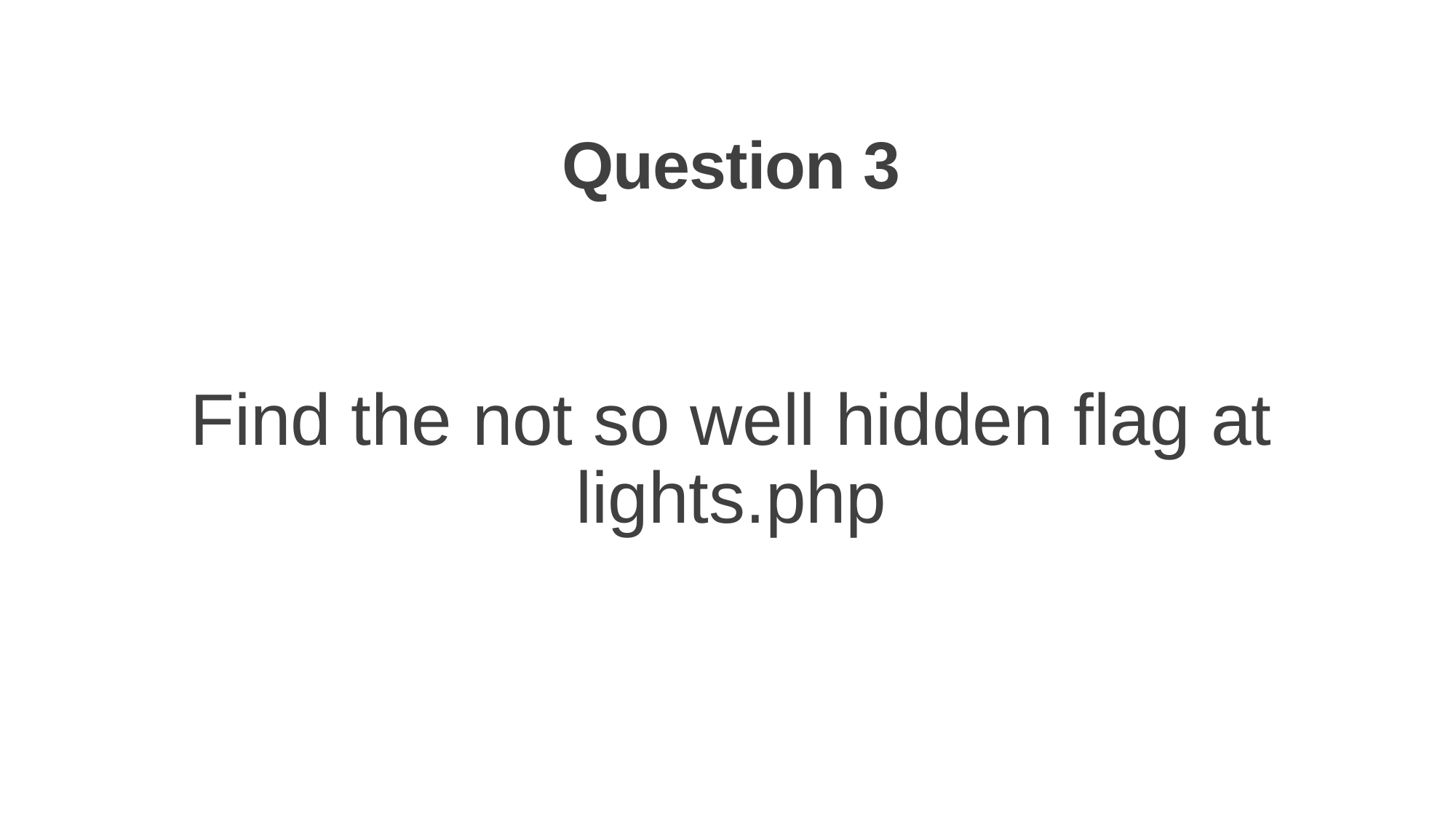

Question 3
Find the not so well hidden flag at lights.php